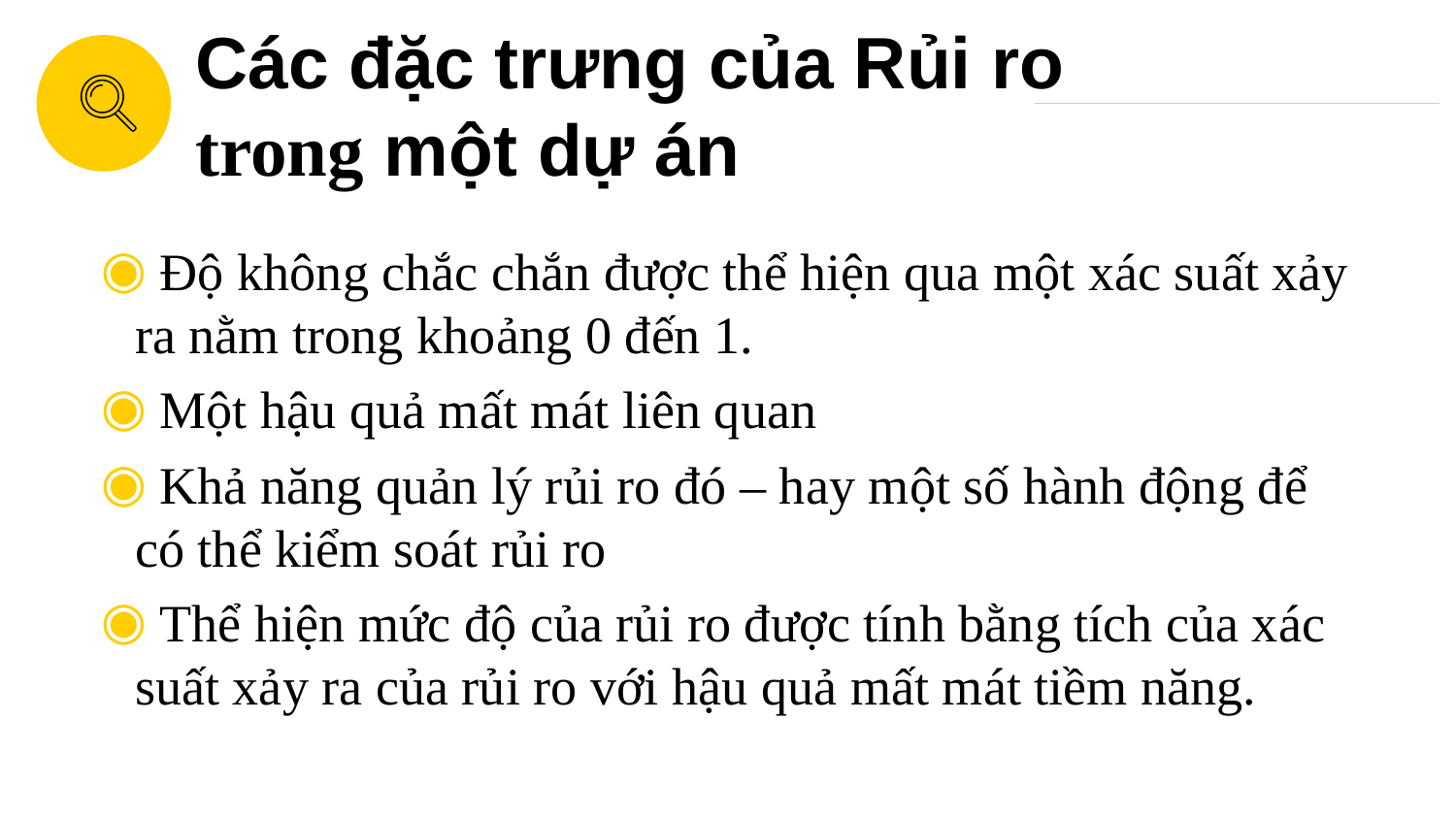

Các đặc trưng của Rủi ro trong một dự án

 Độ không chắc chắn được thể hiện qua một xác suất xảy ra nằm trong khoảng 0 đến 1.
 Một hậu quả mất mát liên quan
 Khả năng quản lý rủi ro đó – hay một số hành động để có thể kiểm soát rủi ro
 Thể hiện mức độ của rủi ro được tính bằng tích của xác suất xảy ra của rủi ro với hậu quả mất mát tiềm năng.